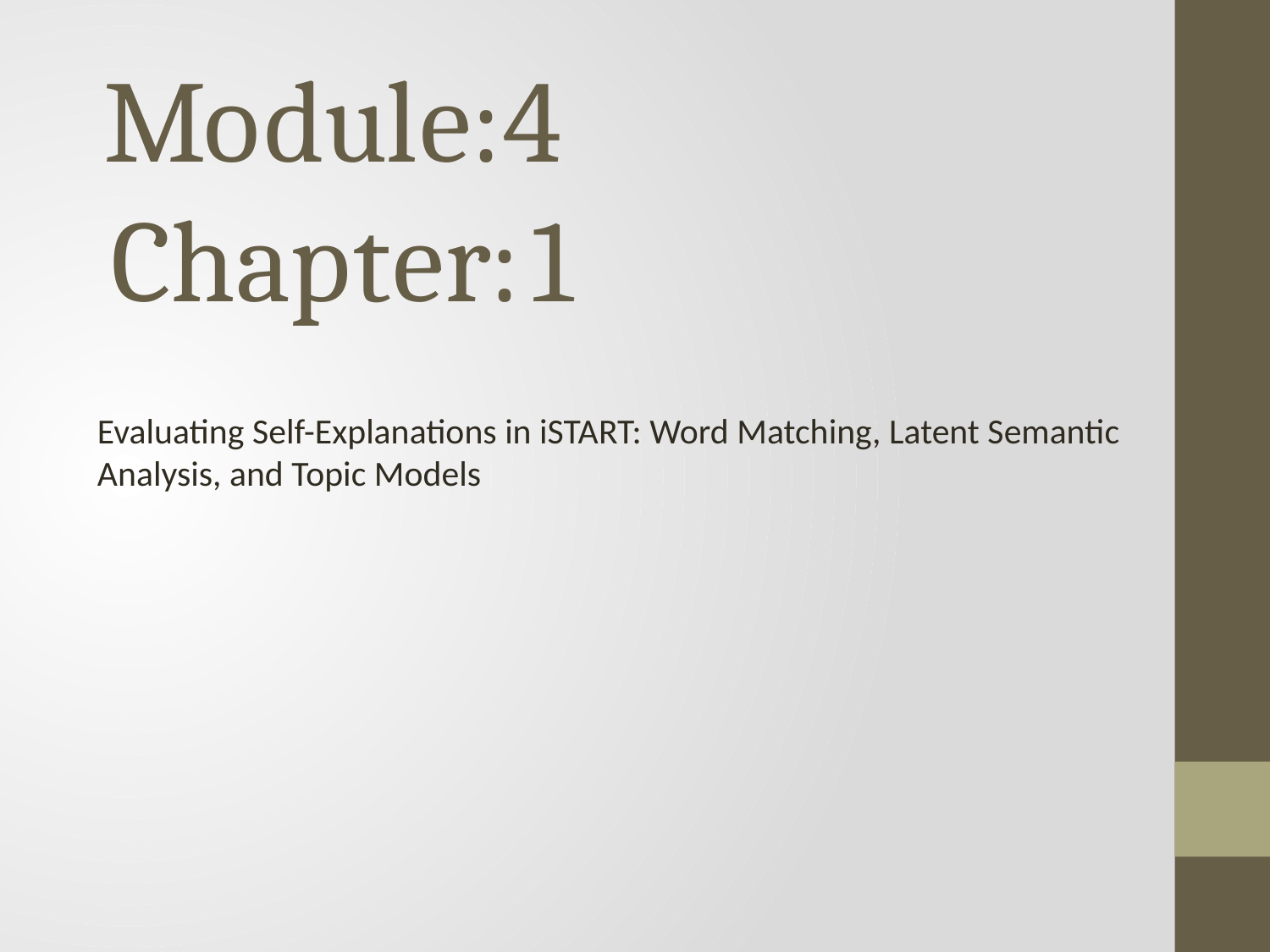

# Module:4 Chapter:1
Evaluating Self-Explanations in iSTART: Word Matching, Latent Semantic Analysis, and Topic Models